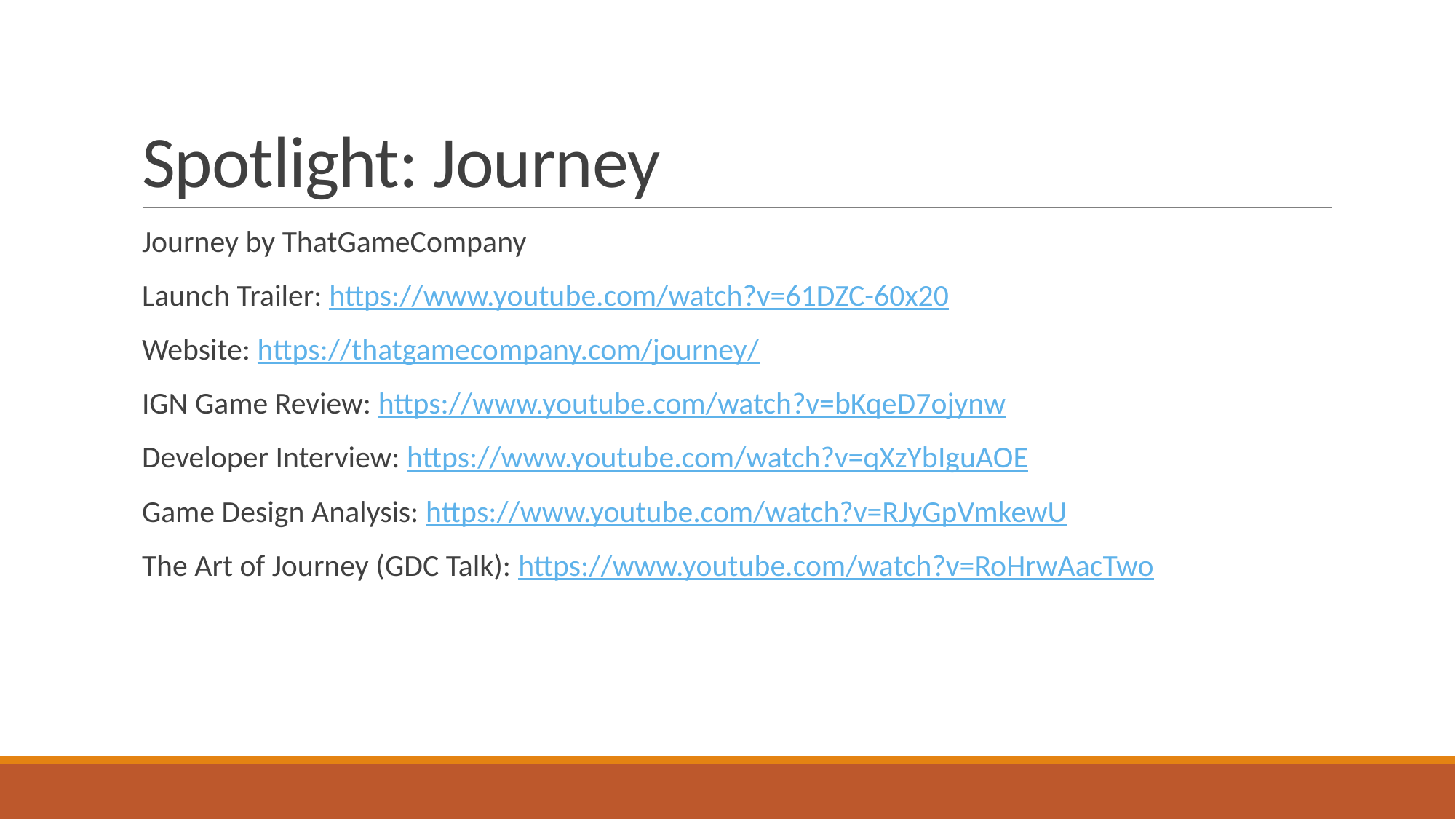

# Spotlight: Journey
Journey by ThatGameCompany
Launch Trailer: https://www.youtube.com/watch?v=61DZC-60x20
Website: https://thatgamecompany.com/journey/
IGN Game Review: https://www.youtube.com/watch?v=bKqeD7ojynw
Developer Interview: https://www.youtube.com/watch?v=qXzYbIguAOE
Game Design Analysis: https://www.youtube.com/watch?v=RJyGpVmkewU
The Art of Journey (GDC Talk): https://www.youtube.com/watch?v=RoHrwAacTwo